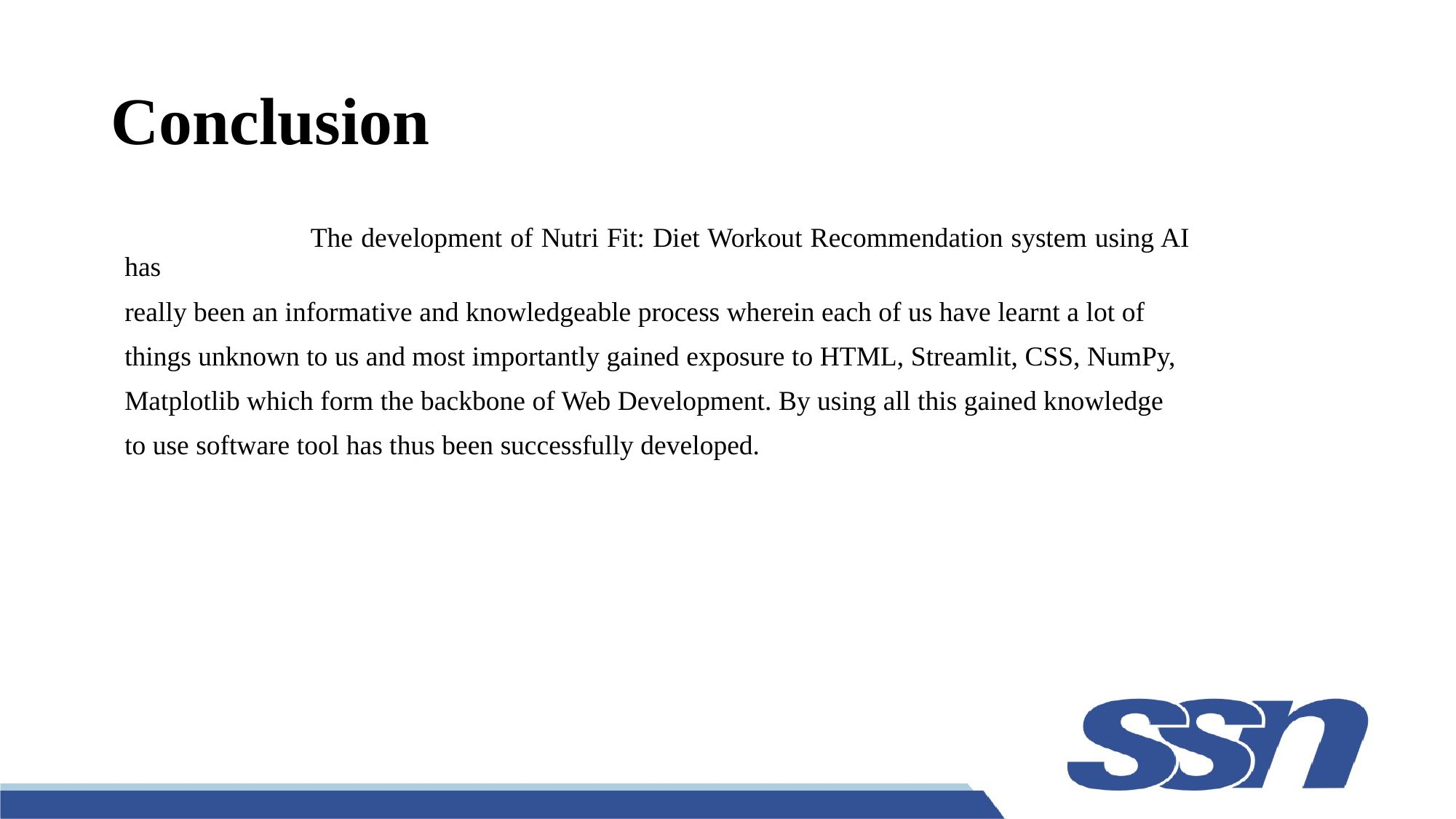

# Conclusion
                     The development of Nutri Fit: Diet Workout Recommendation system using AI has
really been an informative and knowledgeable process wherein each of us have learnt a lot of
things unknown to us and most importantly gained exposure to HTML, Streamlit, CSS, NumPy,
Matplotlib which form the backbone of Web Development. By using all this gained knowledge
to use software tool has thus been successfully developed.